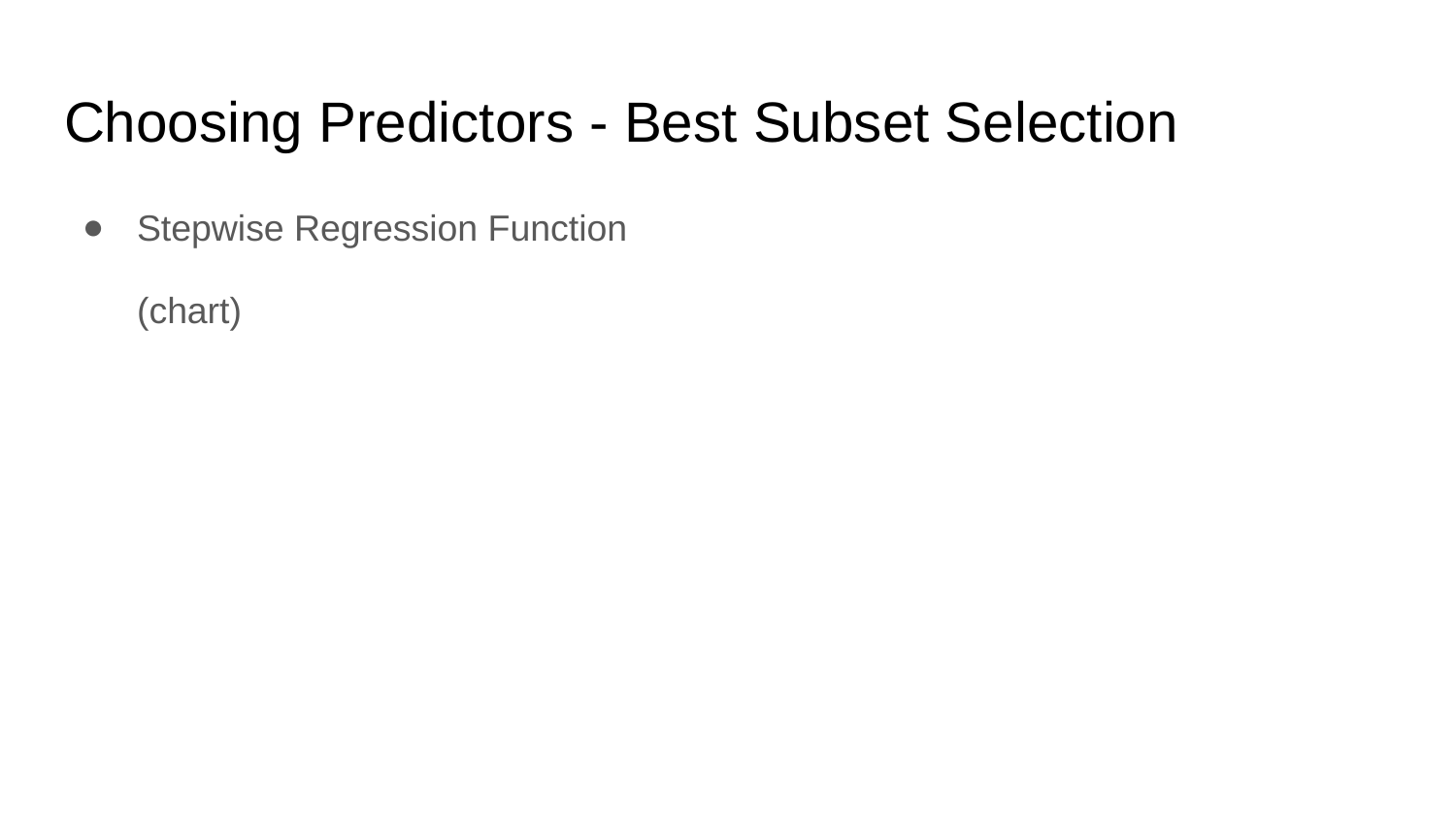

# Choosing Predictors - Best Subset Selection
Stepwise Regression Function
(chart)